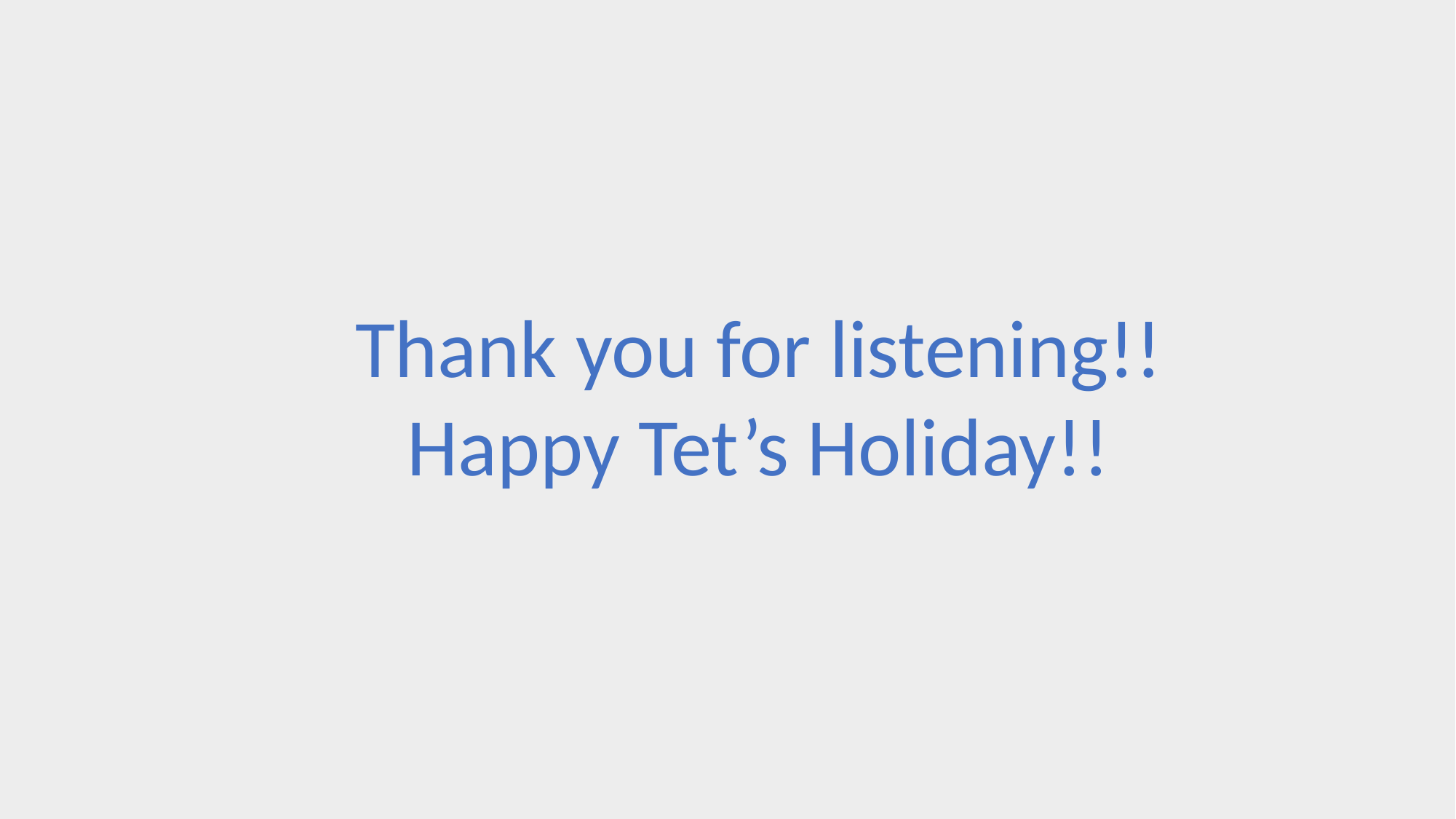

Thank you for listening!! Happy Tet’s Holiday!!